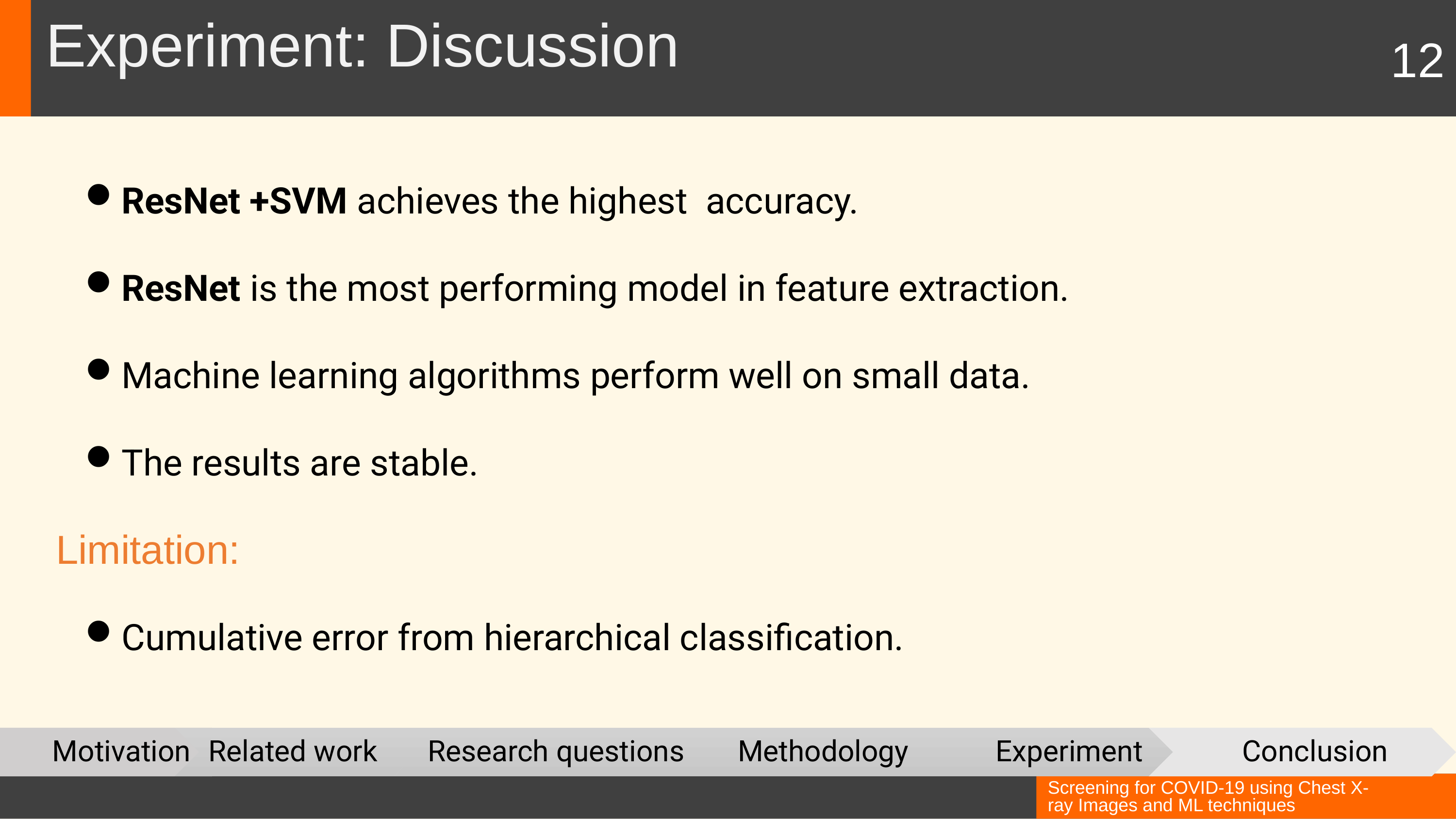

Experiment: Discussion
12

ResNet +SVM achieves the highest  accuracy.

ResNet is the most performing model in feature extraction.

Machine learning algorithms perform well on small data.

The results are stable.

Cumulative error from hierarchical classification.

Limitation:
Motivation

Related work

Research questions

Methodology

Experiment

Conclusion
Screening for COVID-19 using Chest X-ray Images and ML techniques